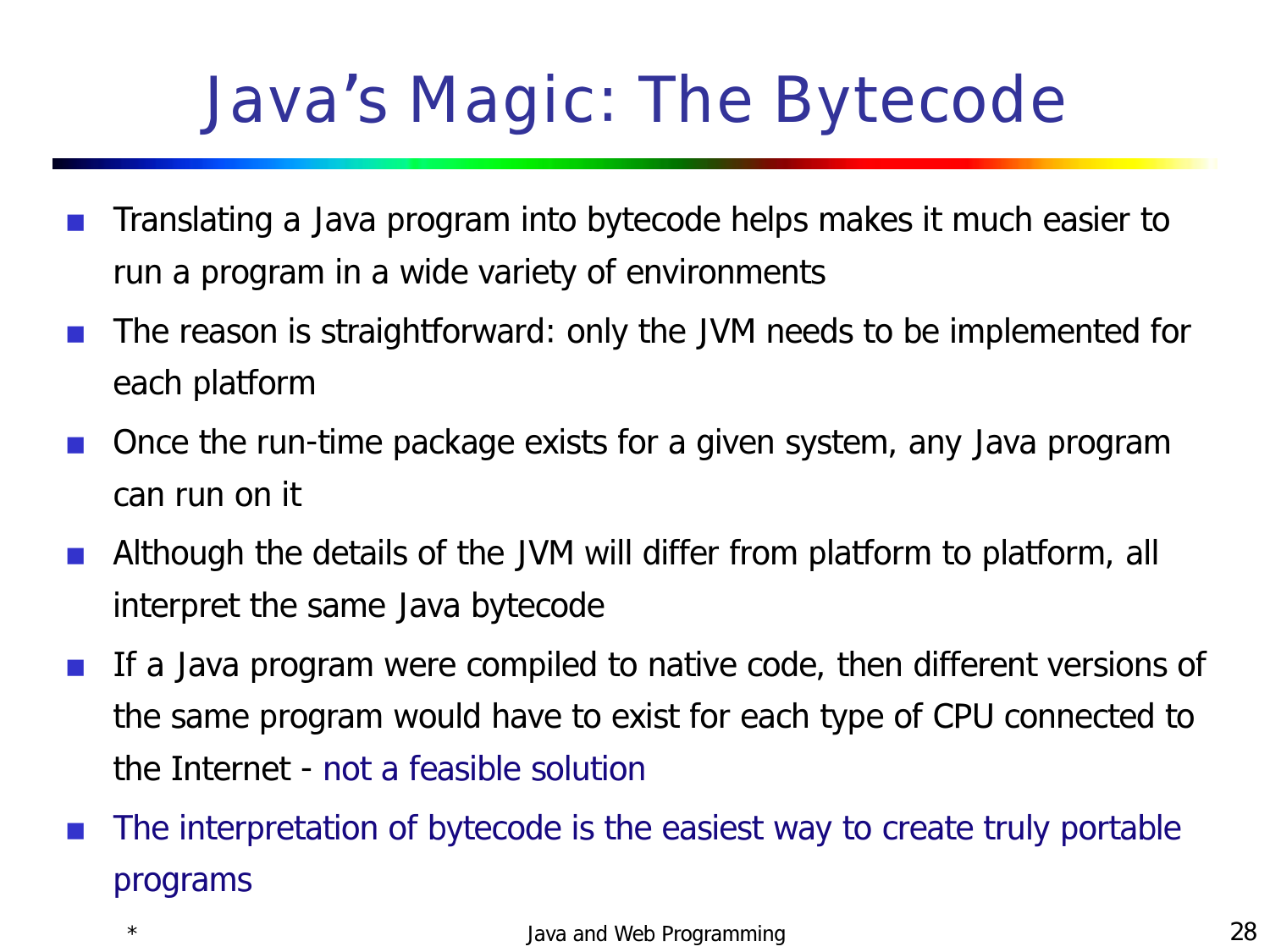

# Java’s Magic: The Bytecode
Translating a Java program into bytecode helps makes it much easier to run a program in a wide variety of environments
The reason is straightforward: only the JVM needs to be implemented for each platform
Once the run-time package exists for a given system, any Java program can run on it
Although the details of the JVM will differ from platform to platform, all interpret the same Java bytecode
If a Java program were compiled to native code, then different versions of the same program would have to exist for each type of CPU connected to the Internet - not a feasible solution
The interpretation of bytecode is the easiest way to create truly portable programs
*
28
Java and Web Programming